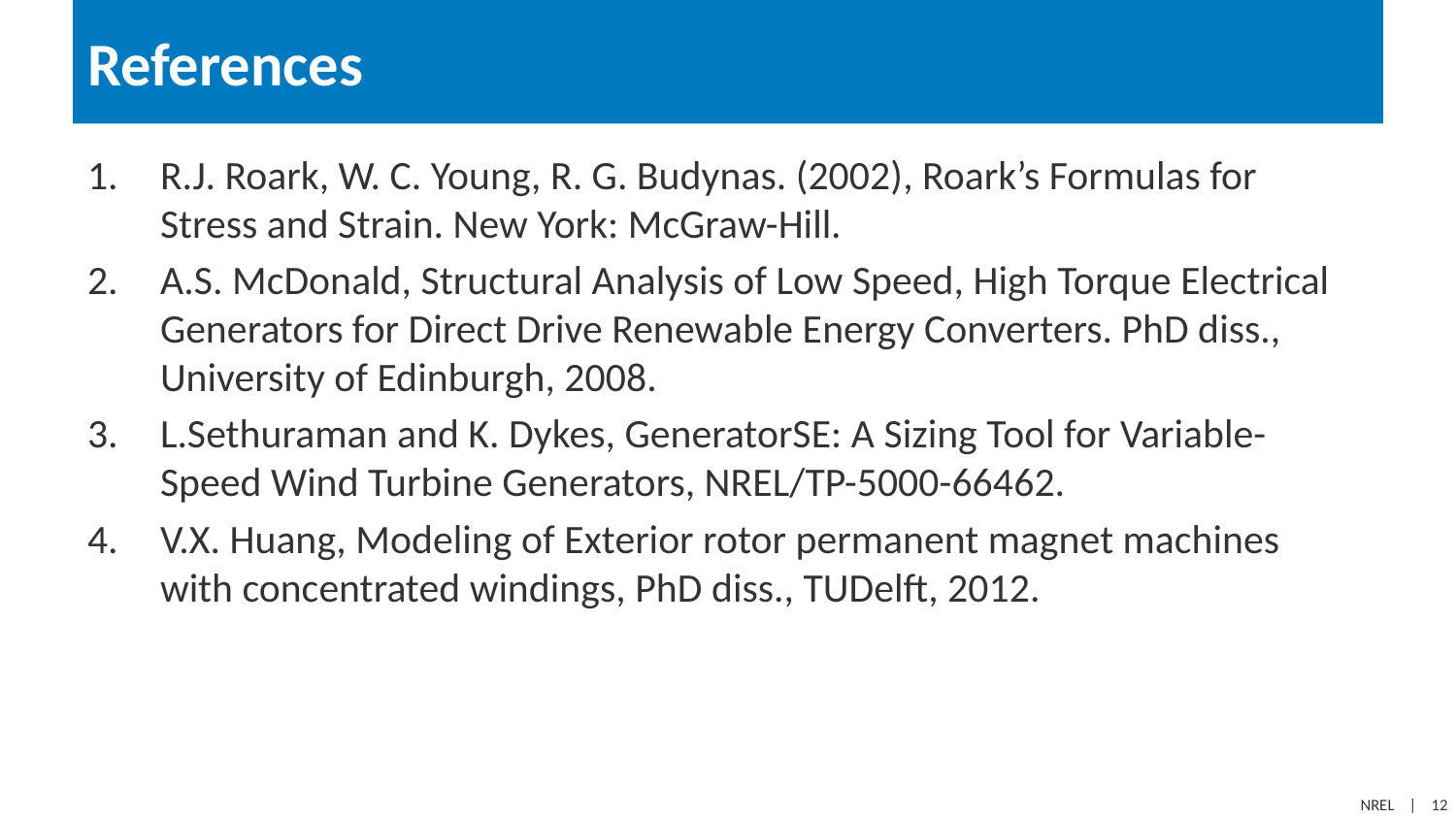

# References
R.J. Roark, W. C. Young, R. G. Budynas. (2002), Roark’s Formulas for Stress and Strain. New York: McGraw-Hill.
A.S. McDonald, Structural Analysis of Low Speed, High Torque Electrical Generators for Direct Drive Renewable Energy Converters. PhD diss., University of Edinburgh, 2008.
L.Sethuraman and K. Dykes, GeneratorSE: A Sizing Tool for Variable-Speed Wind Turbine Generators, NREL/TP-5000-66462.
V.X. Huang, Modeling of Exterior rotor permanent magnet machines with concentrated windings, PhD diss., TUDelft, 2012.